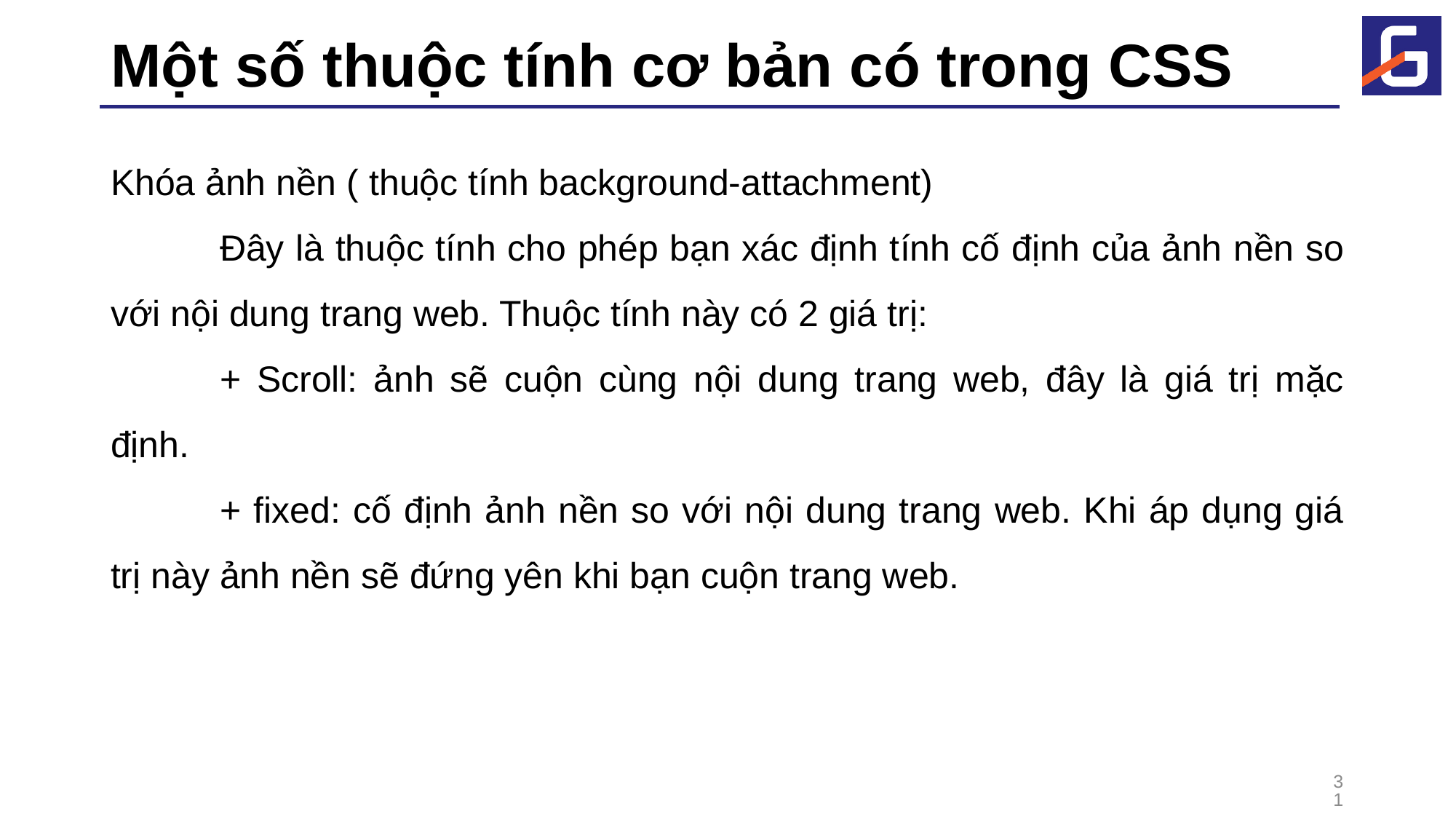

# Một số thuộc tính cơ bản có trong CSS
Khóa ảnh nền ( thuộc tính background-attachment)
	Đây là thuộc tính cho phép bạn xác định tính cố định của ảnh nền so với nội dung trang web. Thuộc tính này có 2 giá trị:
	+ Scroll: ảnh sẽ cuộn cùng nội dung trang web, đây là giá trị mặc định.
	+ fixed: cố định ảnh nền so với nội dung trang web. Khi áp dụng giá trị này ảnh nền sẽ đứng yên khi bạn cuộn trang web.
31